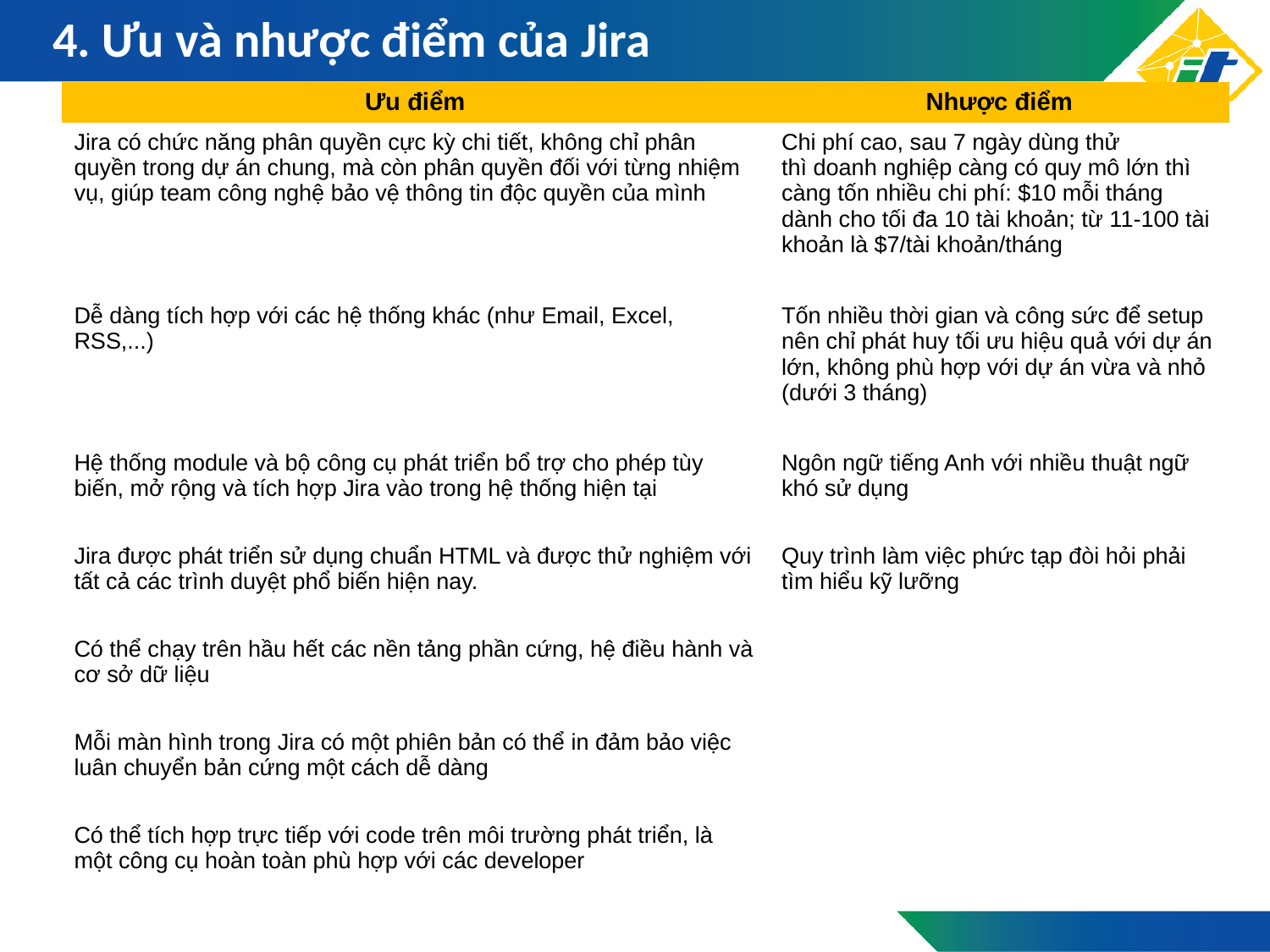

# 4. Ưu và nhược điểm của Jira
| Ưu điểm | Nhược điểm |
| --- | --- |
| Jira có chức năng phân quyền cực kỳ chi tiết, không chỉ phân quyền trong dự án chung, mà còn phân quyền đối với từng nhiệm vụ, giúp team công nghệ bảo vệ thông tin độc quyền của mình | Chi phí cao, sau 7 ngày dùng thử thì doanh nghiệp càng có quy mô lớn thì càng tốn nhiều chi phí: $10 mỗi tháng dành cho tối đa 10 tài khoản; từ 11-100 tài khoản là $7/tài khoản/tháng |
| Dễ dàng tích hợp với các hệ thống khác (như Email, Excel, RSS,...) | Tốn nhiều thời gian và công sức để setup nên chỉ phát huy tối ưu hiệu quả với dự án lớn, không phù hợp với dự án vừa và nhỏ (dưới 3 tháng) |
| Hệ thống module và bộ công cụ phát triển bổ trợ cho phép tùy biến, mở rộng và tích hợp Jira vào trong hệ thống hiện tại | Ngôn ngữ tiếng Anh với nhiều thuật ngữ khó sử dụng |
| Jira được phát triển sử dụng chuẩn HTML và được thử nghiệm với tất cả các trình duyệt phổ biến hiện nay. | Quy trình làm việc phức tạp đòi hỏi phải tìm hiểu kỹ lưỡng |
| Có thể chạy trên hầu hết các nền tảng phần cứng, hệ điều hành và cơ sở dữ liệu |  |
| Mỗi màn hình trong Jira có một phiên bản có thể in đảm bảo việc luân chuyển bản cứng một cách dễ dàng |  |
| Có thể tích hợp trực tiếp với code trên môi trường phát triển, là một công cụ hoàn toàn phù hợp với các developer |  |